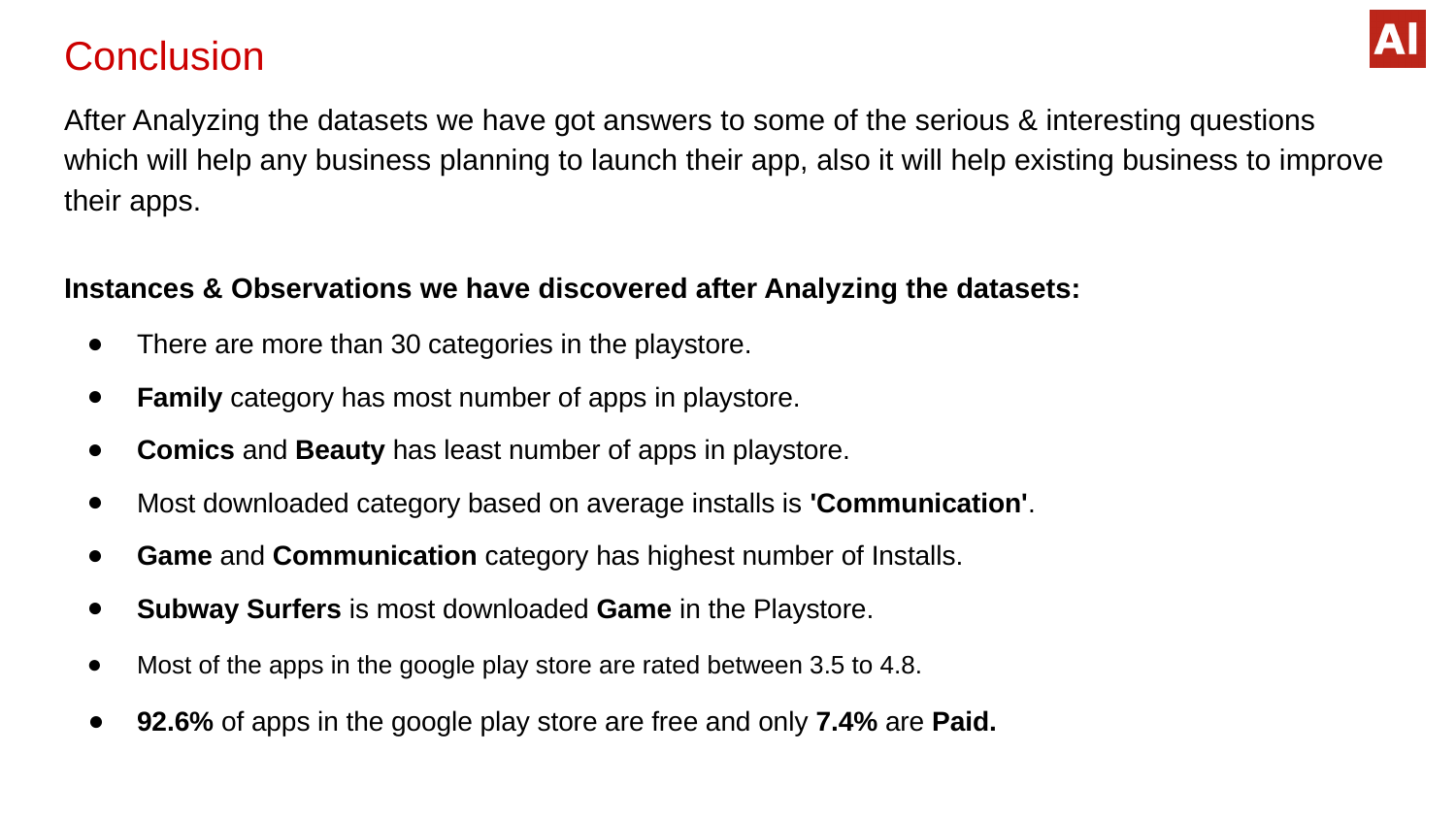

# Conclusion
After Analyzing the datasets we have got answers to some of the serious & interesting questions which will help any business planning to launch their app, also it will help existing business to improve their apps.
Instances & Observations we have discovered after Analyzing the datasets:
There are more than 30 categories in the playstore.
Family category has most number of apps in playstore.
Comics and Beauty has least number of apps in playstore.
Most downloaded category based on average installs is 'Communication'.
Game and Communication category has highest number of Installs.
Subway Surfers is most downloaded Game in the Playstore.
Most of the apps in the google play store are rated between 3.5 to 4.8.
92.6% of apps in the google play store are free and only 7.4% are Paid.